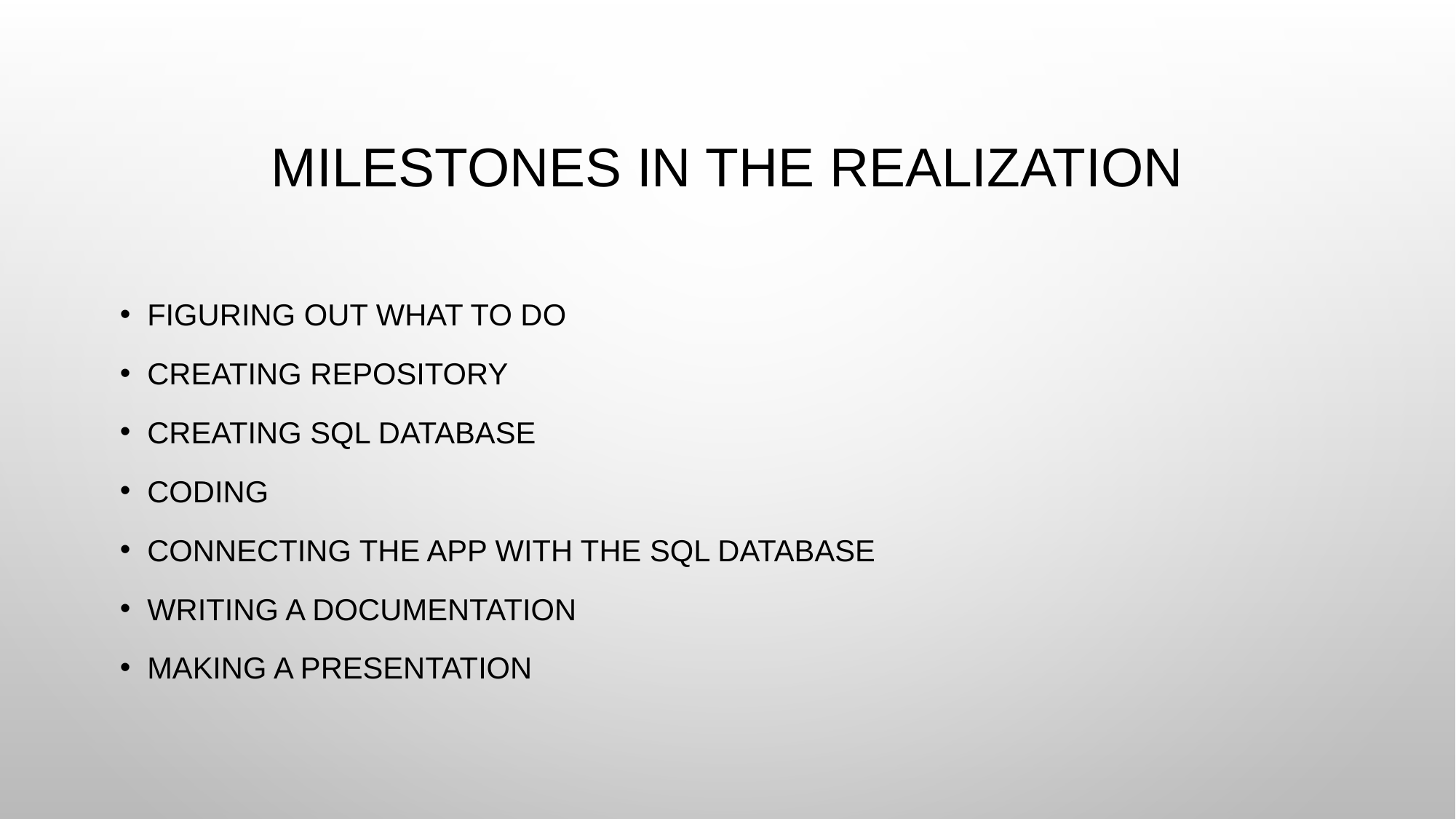

# Milestones in the realization
Figuring out what to do
Creating repository
Creating SQL database
Coding
Connecting the app with the SQL database
Writing a documentation
Making a presentation